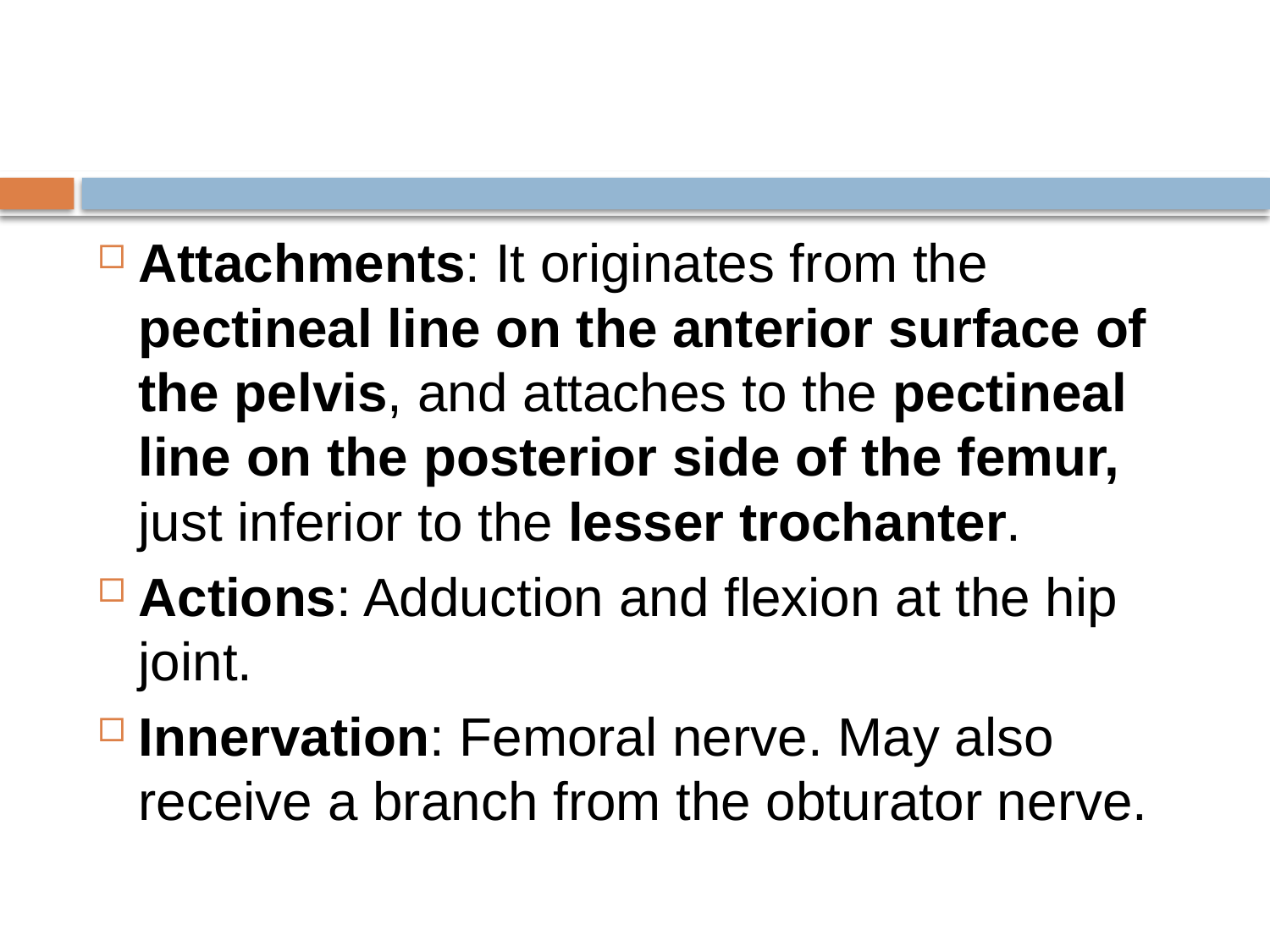

#
Attachments: It originates from the pectineal line on the anterior surface of the pelvis, and attaches to the pectineal line on the posterior side of the femur, just inferior to the lesser trochanter.
Actions: Adduction and flexion at the hip joint.
Innervation: Femoral nerve. May also receive a branch from the obturator nerve.